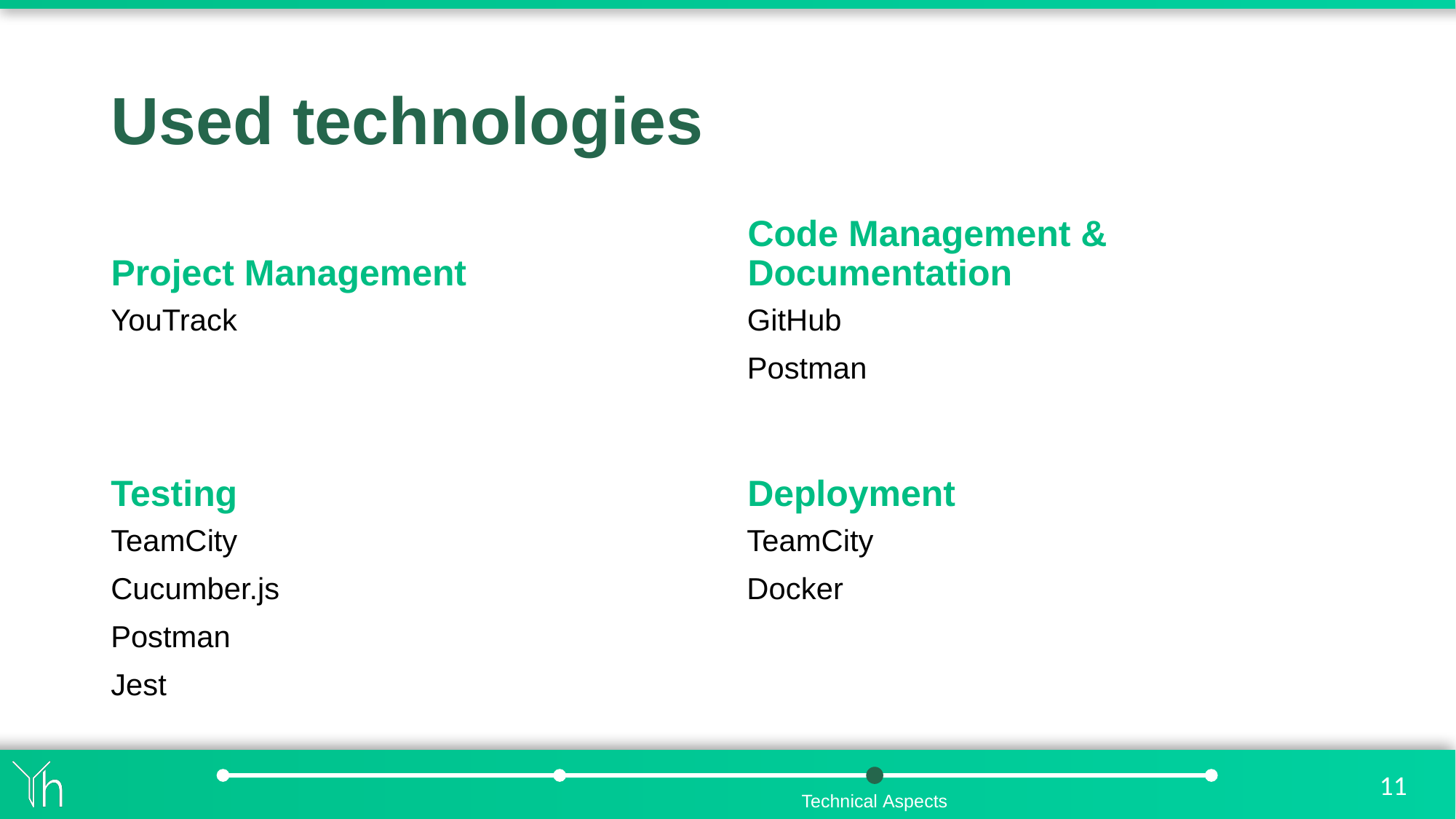

# Used technologies
Project Management
Code Management & Documentation
GitHub
Postman
YouTrack
Testing
Deployment
TeamCity
Docker

TeamCity
Cucumber.js
Postman
Jest

Technical Aspects